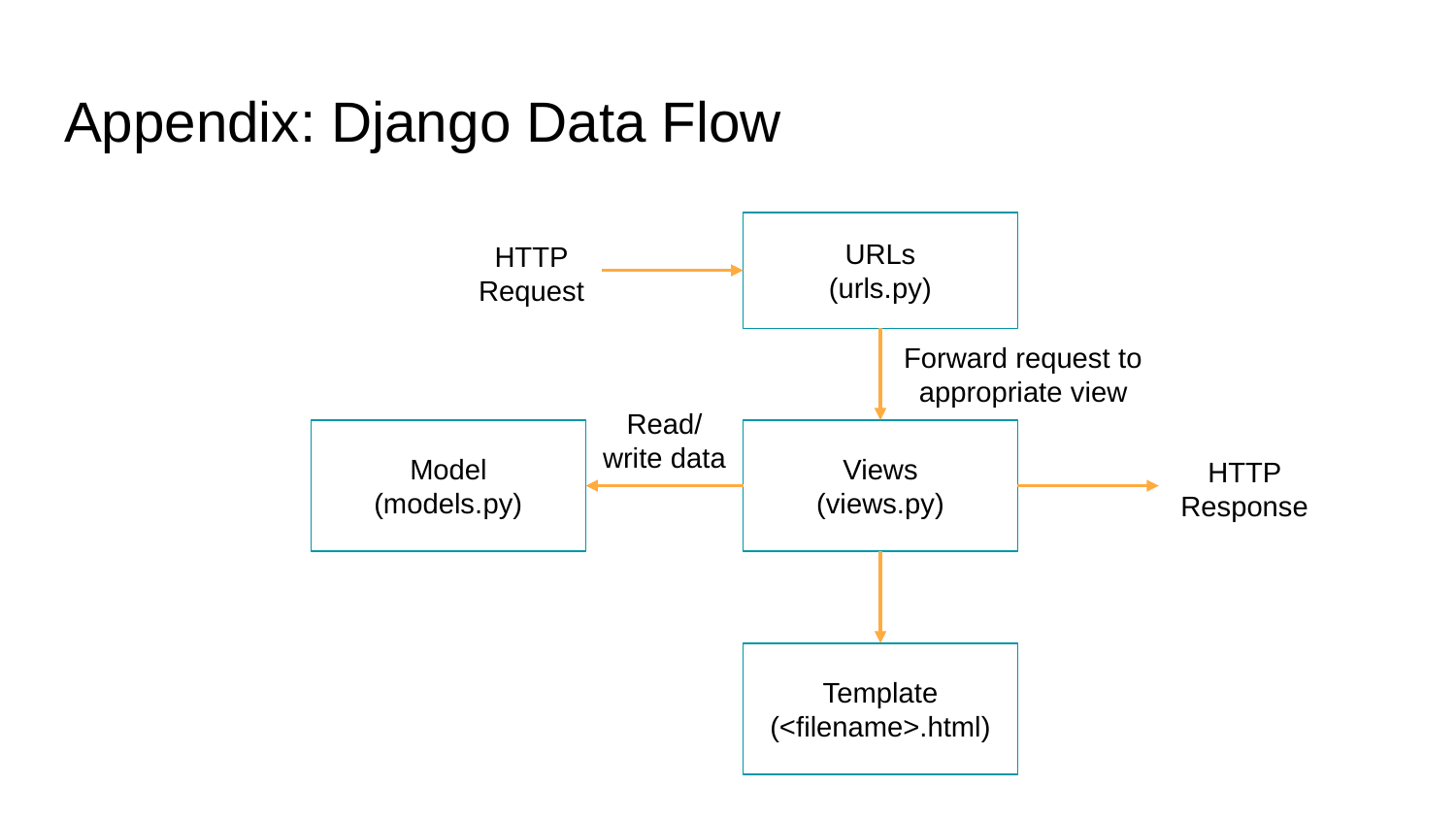

# Appendix: Django Data Flow

URLs
(urls.py)
HTTP
Request
Forward request to appropriate view
Read/ write data
Model
(models.py)
Views
(views.py)
HTTP
Response
Template
(<filename>.html)